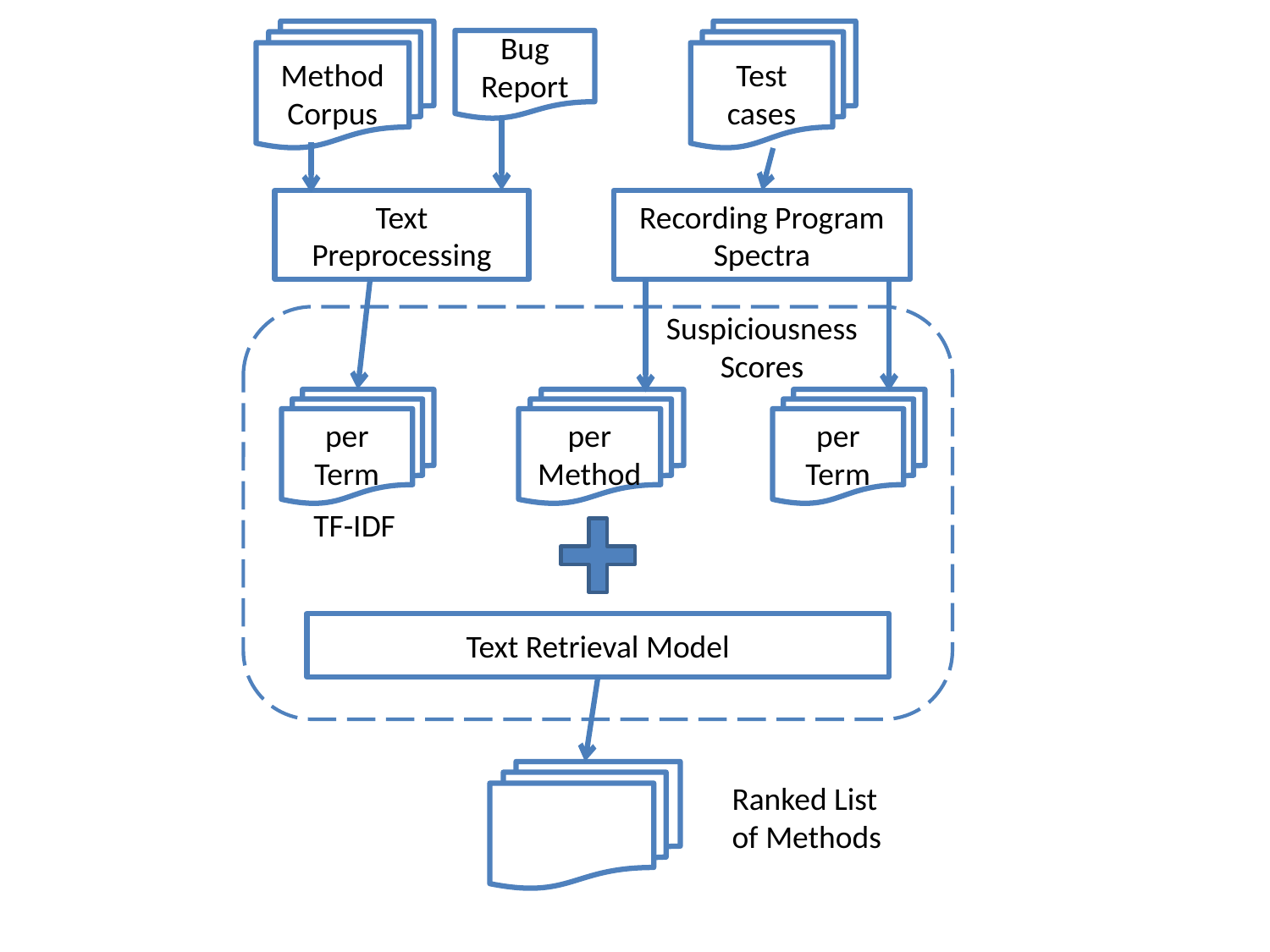

Method Corpus
Test cases
Bug Report
Text Preprocessing
Recording Program Spectra
Suspiciousness Scores

per Term
per Method
per Term
TF-IDF

Text Retrieval Model

Ranked List of Methods